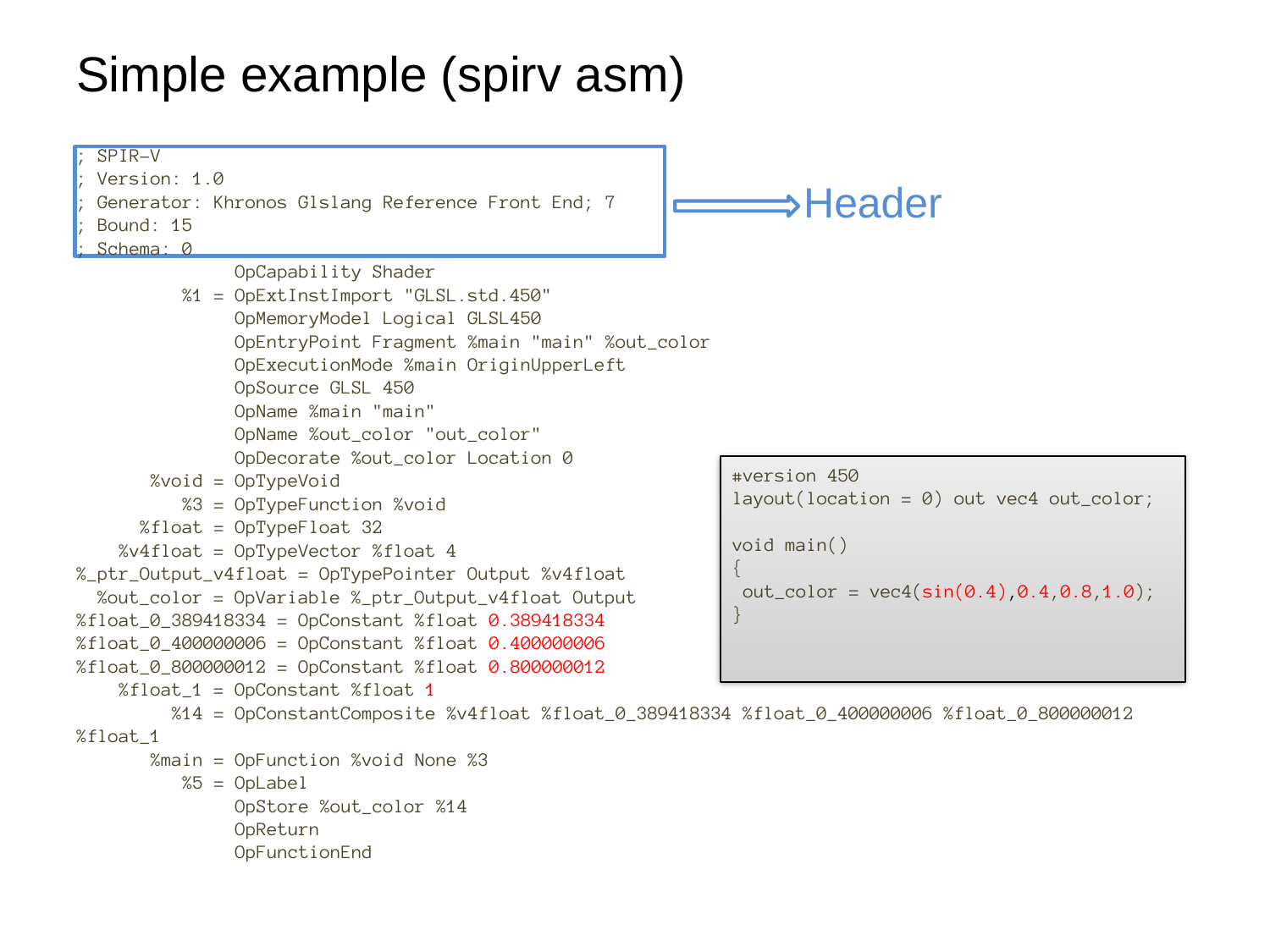

# Simple example (spirv asm)
; SPIR-V
; Version: 1.0
; Generator: Khronos Glslang Reference Front End; 7
; Bound: 15
; Schema: 0
               OpCapability Shader
          %1 = OpExtInstImport "GLSL.std.450"
               OpMemoryModel Logical GLSL450
               OpEntryPoint Fragment %main "main" %out_color
               OpExecutionMode %main OriginUpperLeft
               OpSource GLSL 450
               OpName %main "main"
               OpName %out_color "out_color"
               OpDecorate %out_color Location 0
       %void = OpTypeVoid
          %3 = OpTypeFunction %void
      %float = OpTypeFloat 32
    %v4float = OpTypeVector %float 4
%_ptr_Output_v4float = OpTypePointer Output %v4float
  %out_color = OpVariable %_ptr_Output_v4float Output
%float_0_389418334 = OpConstant %float 0.389418334
%float_0_400000006 = OpConstant %float 0.400000006
%float_0_800000012 = OpConstant %float 0.800000012
    %float_1 = OpConstant %float 1
         %14 = OpConstantComposite %v4float %float_0_389418334 %float_0_400000006 %float_0_800000012 %float_1
       %main = OpFunction %void None %3
          %5 = OpLabel
               OpStore %out_color %14
               OpReturn
               OpFunctionEnd

Header

#version 450
layout(location = 0) out vec4 out_color;

void main()
{
 out_color = vec4(sin(0.4),0.4,0.8,1.0);
}